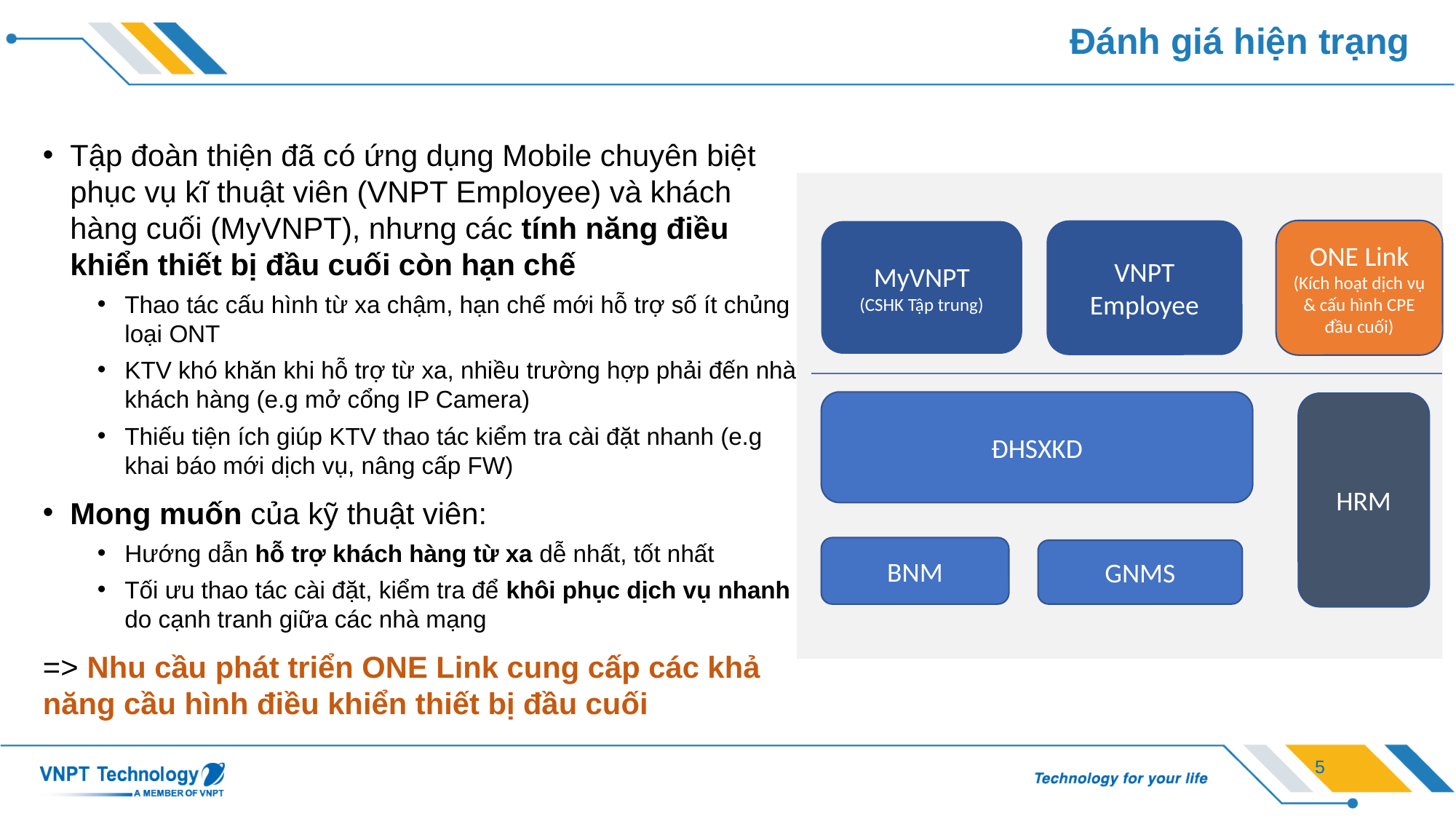

# Đánh giá hiện trạng
Tập đoàn thiện đã có ứng dụng Mobile chuyên biệt phục vụ kĩ thuật viên (VNPT Employee) và khách hàng cuối (MyVNPT), nhưng các tính năng điều khiển thiết bị đầu cuối còn hạn chế
Thao tác cấu hình từ xa chậm, hạn chế mới hỗ trợ số ít chủng loại ONT
KTV khó khăn khi hỗ trợ từ xa, nhiều trường hợp phải đến nhà khách hàng (e.g mở cổng IP Camera)
Thiếu tiện ích giúp KTV thao tác kiểm tra cài đặt nhanh (e.g khai báo mới dịch vụ, nâng cấp FW)
Mong muốn của kỹ thuật viên:
Hướng dẫn hỗ trợ khách hàng từ xa dễ nhất, tốt nhất
Tối ưu thao tác cài đặt, kiểm tra để khôi phục dịch vụ nhanh do cạnh tranh giữa các nhà mạng
=> Nhu cầu phát triển ONE Link cung cấp các khả năng cầu hình điều khiển thiết bị đầu cuối

VNPT Employee
ONE Link
(Kích hoạt dịch vụ & cấu hình CPE đầu cuối)
MyVNPT
(CSHK Tập trung)
ĐHSXKD
HRM
BNM
GNMS